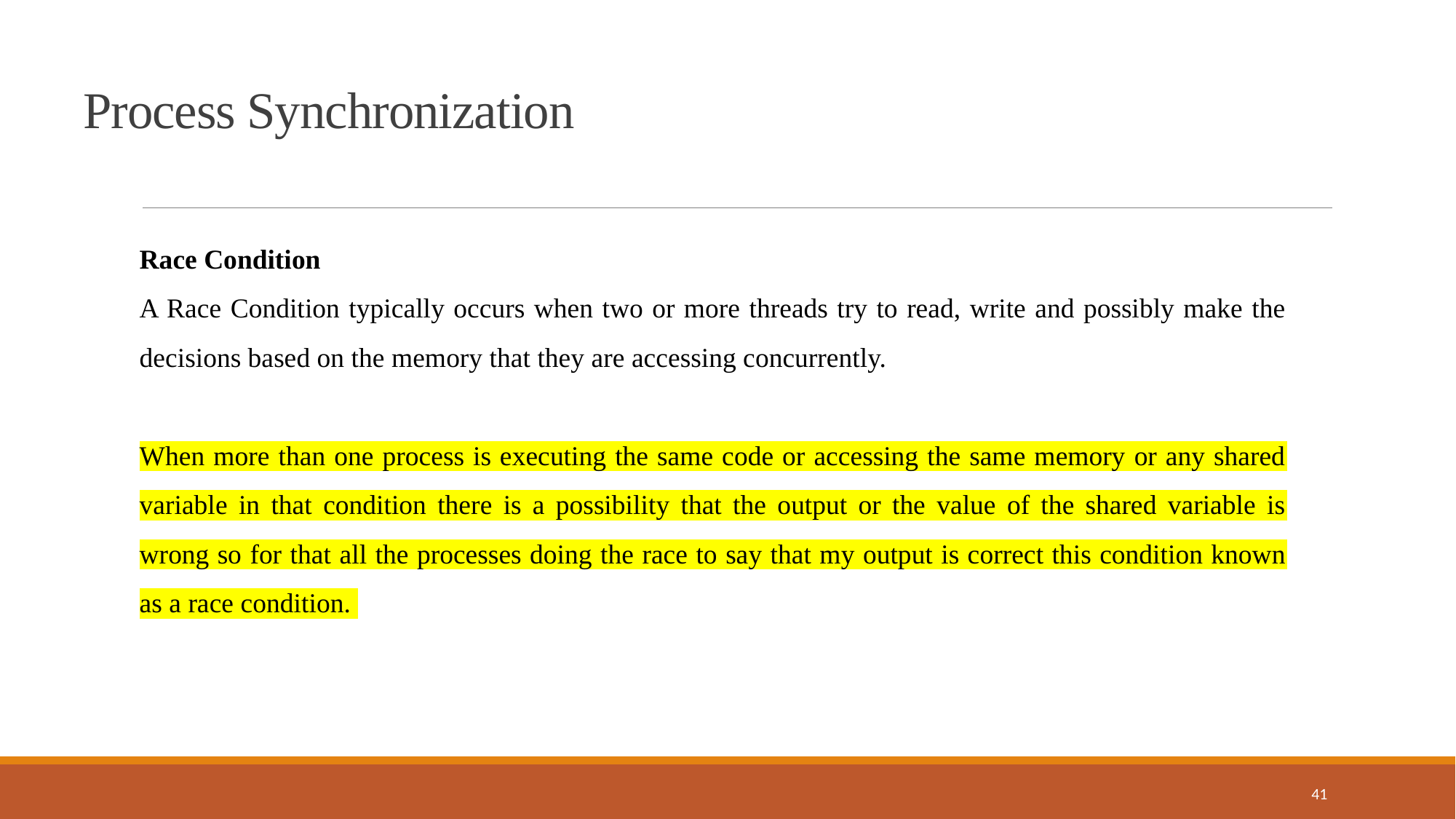

Process Synchronization
Race Condition
A Race Condition typically occurs when two or more threads try to read, write and possibly make the decisions based on the memory that they are accessing concurrently.

When more than one process is executing the same code or accessing the same memory or any shared variable in that condition there is a possibility that the output or the value of the shared variable is wrong so for that all the processes doing the race to say that my output is correct this condition known as a race condition.
41